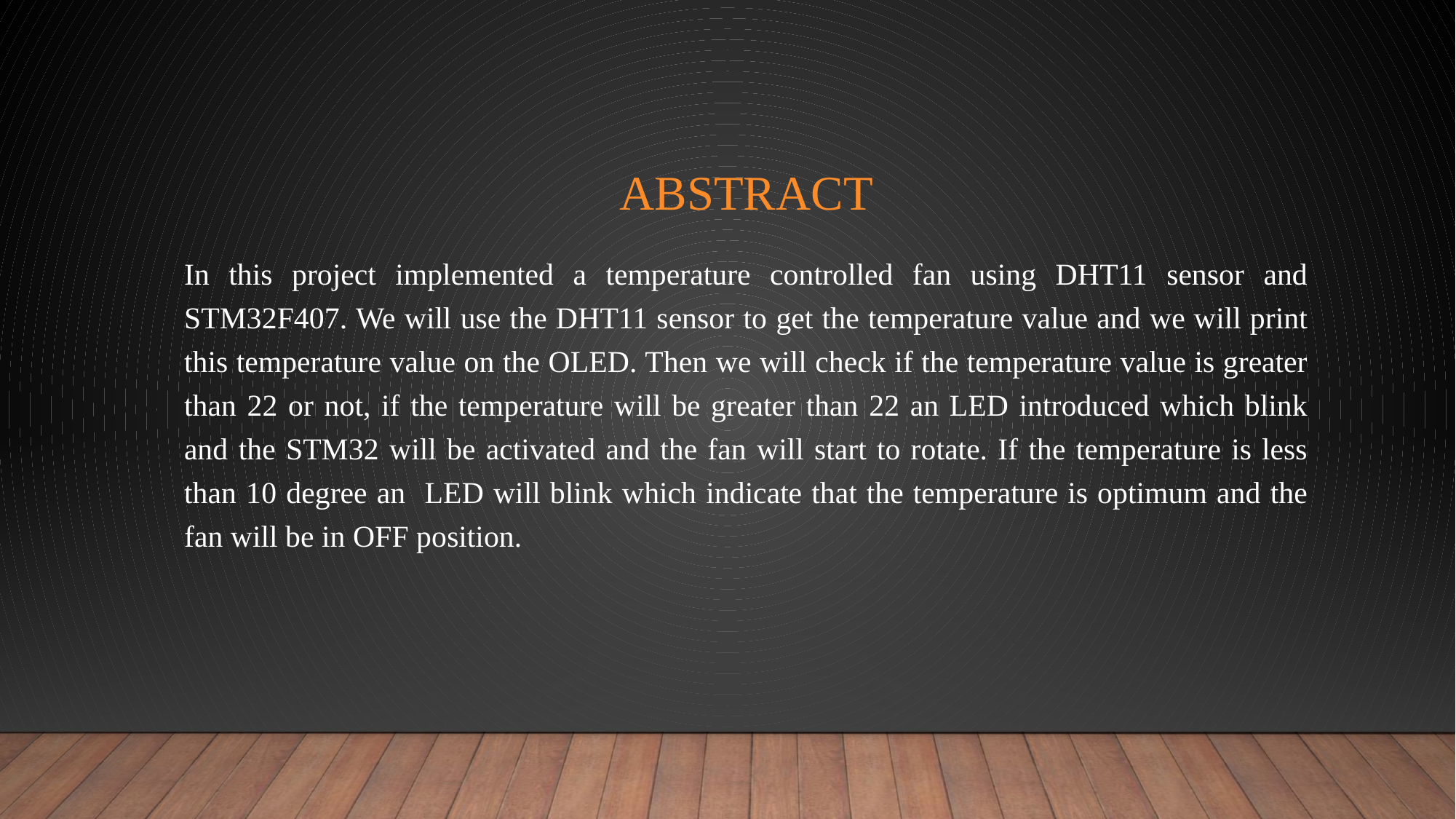

# ABSTRACT
In this project implemented a temperature controlled fan using DHT11 sensor and STM32F407. We will use the DHT11 sensor to get the temperature value and we will print this temperature value on the OLED. Then we will check if the temperature value is greater than 22 or not, if the temperature will be greater than 22 an LED introduced which blink and the STM32 will be activated and the fan will start to rotate. If the temperature is less than 10 degree an  LED will blink which indicate that the temperature is optimum and the fan will be in OFF position.